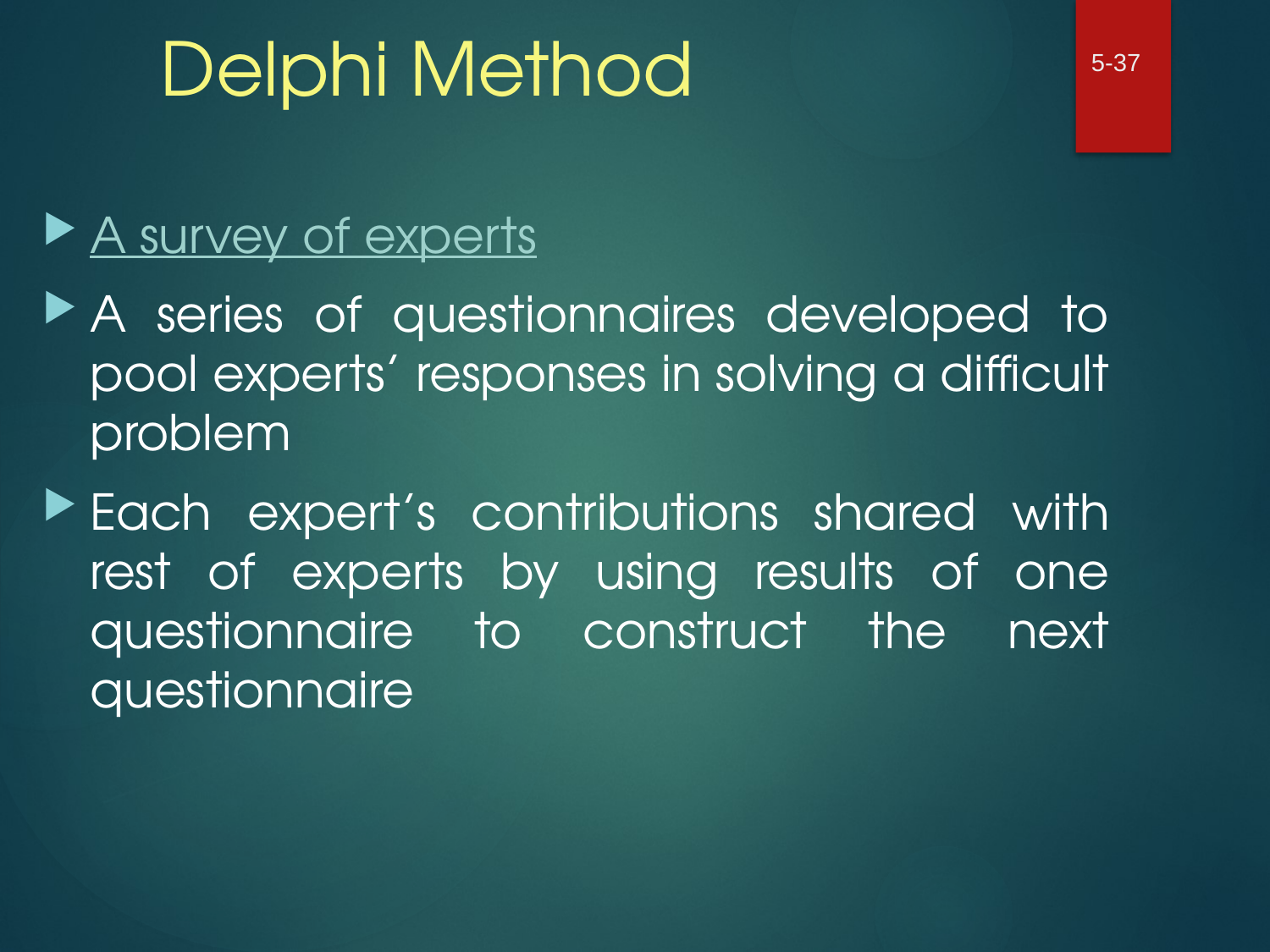

# Delphi Method
5-37
A survey of experts
A series of questionnaires developed to pool experts’ responses in solving a difficult problem
Each expert’s contributions shared with rest of experts by using results of one questionnaire to construct the next questionnaire